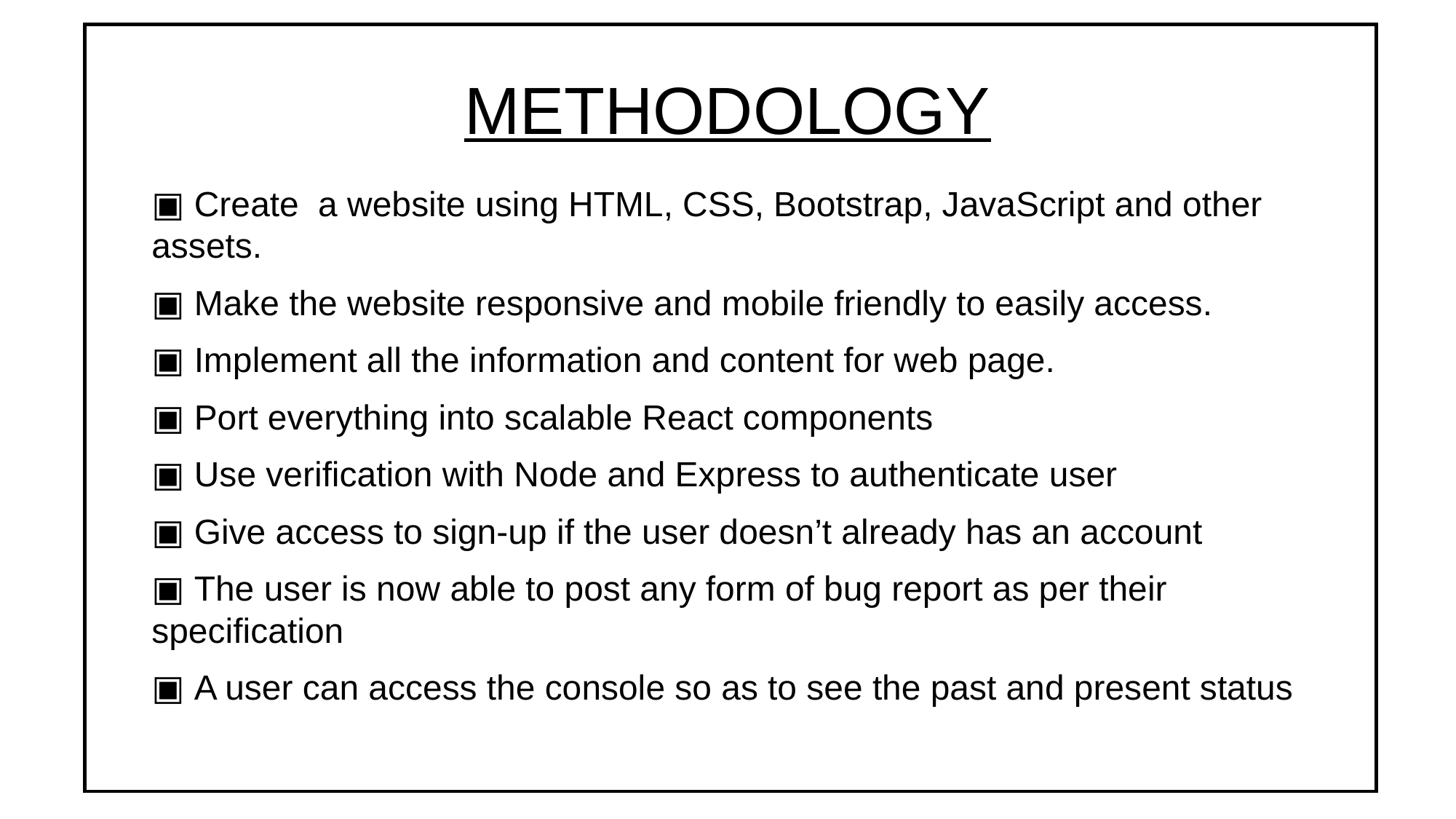

# METHODOLOGY
▣ Create  a website using HTML, CSS, Bootstrap, JavaScript and other assets.
▣ Make the website responsive and mobile friendly to easily access.
▣ Implement all the information and content for web page.
▣ Port everything into scalable React components
▣ Use verification with Node and Express to authenticate user
▣ Give access to sign-up if the user doesn’t already has an account
▣ The user is now able to post any form of bug report as per their specification
▣ A user can access the console so as to see the past and present status